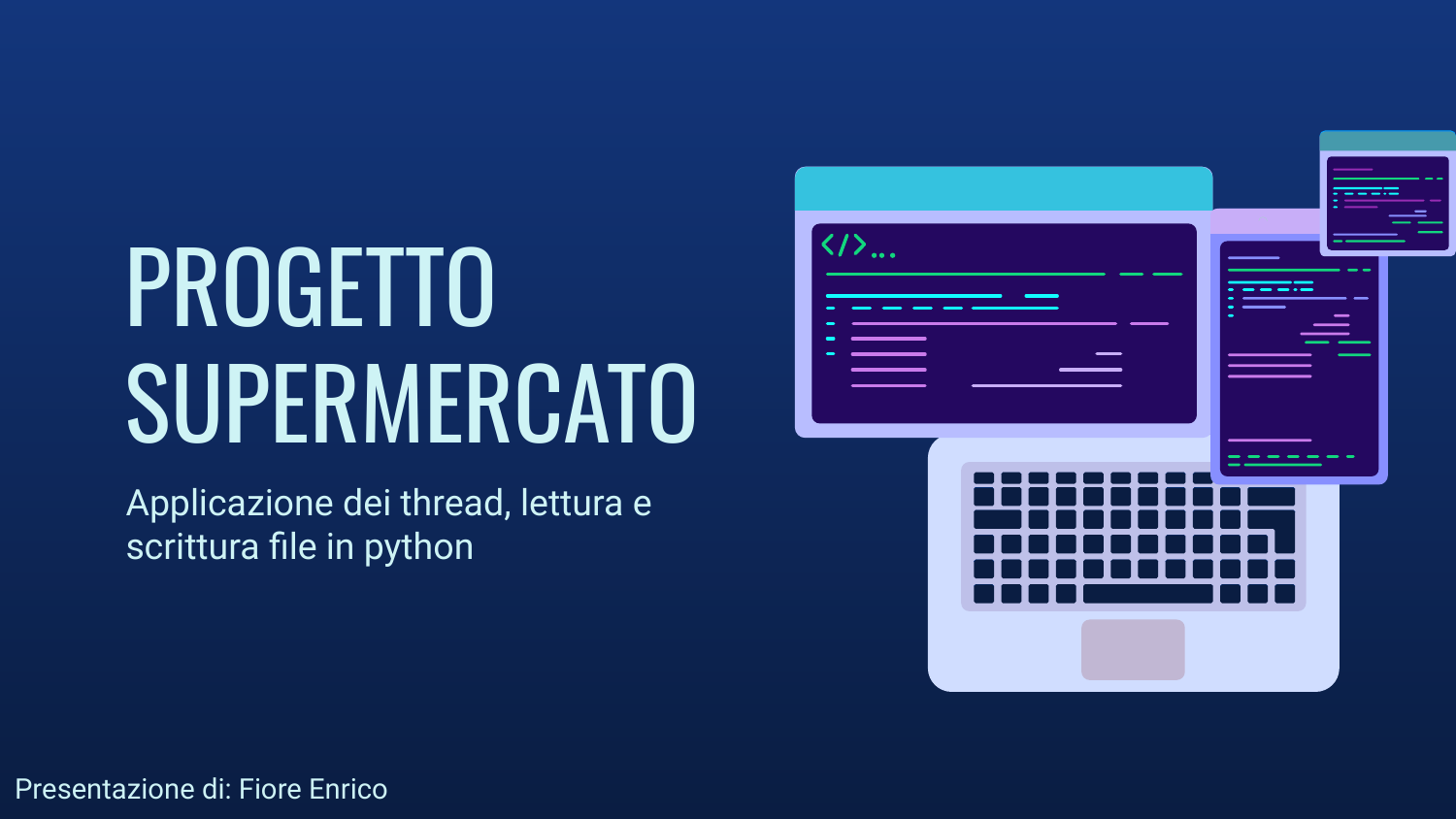

# PROGETTO SUPERMERCATO

Applicazione dei thread, lettura e scrittura file in python

Presentazione di: Fiore Enrico